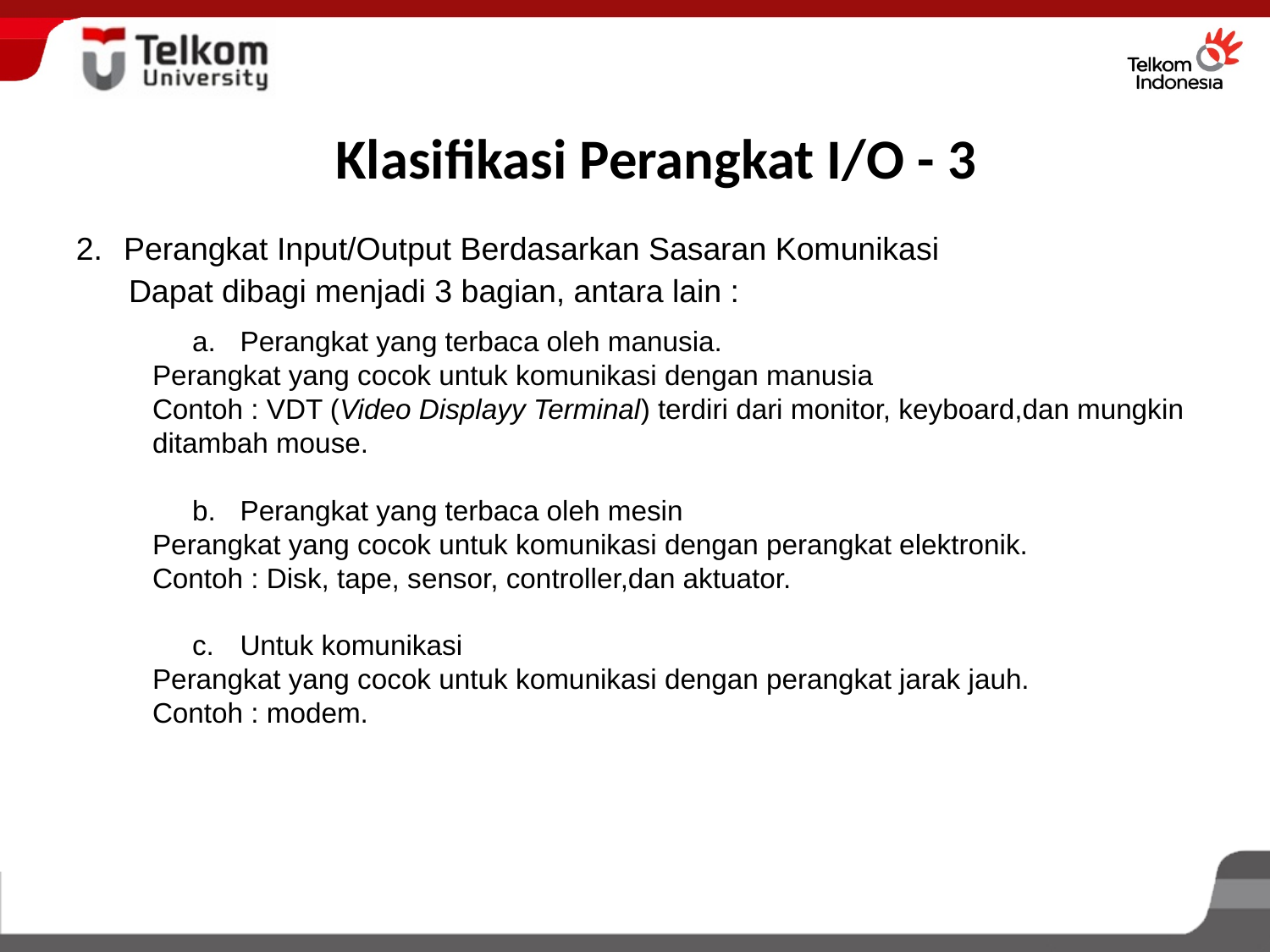

# Klasifikasi Perangkat I/O - 3
Perangkat Input/Output Berdasarkan Sasaran Komunikasi
Dapat dibagi menjadi 3 bagian, antara lain :

Perangkat yang terbaca oleh manusia.
   Perangkat yang cocok untuk komunikasi dengan manusia
   Contoh : VDT (Video Displayy Terminal) terdiri dari monitor, keyboard,dan mungkin
   ditambah mouse.

Perangkat yang terbaca oleh mesin
   Perangkat yang cocok untuk komunikasi dengan perangkat elektronik.
   Contoh : Disk, tape, sensor, controller,dan aktuator.

Untuk komunikasi
   Perangkat yang cocok untuk komunikasi dengan perangkat jarak jauh.
   Contoh : modem.